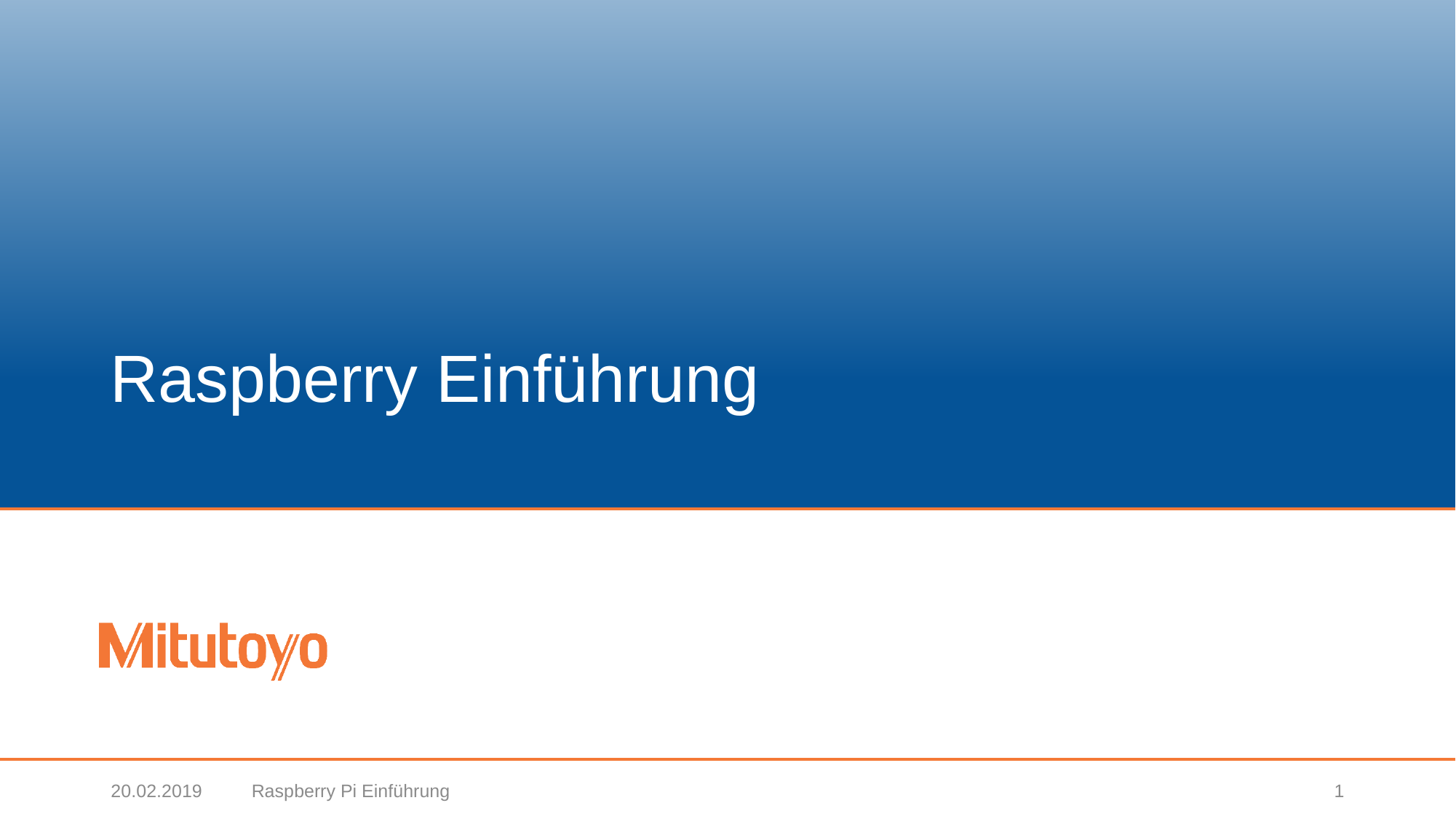

# Raspberry Einführung

20.02.2019
Raspberry Pi Einführung
1